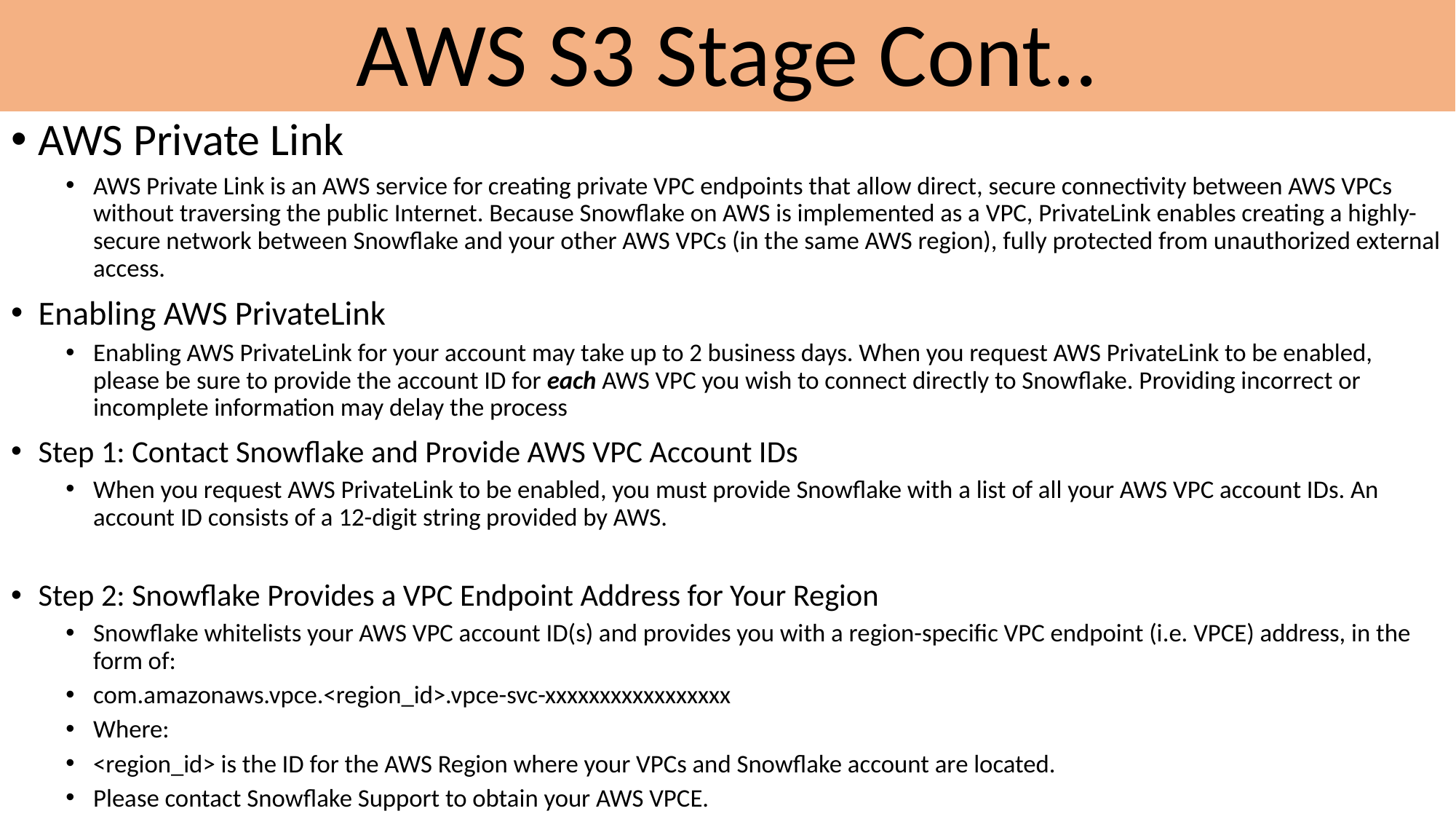

# AWS S3 Stage Cont..
AWS Private Link
AWS Private Link is an AWS service for creating private VPC endpoints that allow direct, secure connectivity between AWS VPCs without traversing the public Internet. Because Snowflake on AWS is implemented as a VPC, PrivateLink enables creating a highly-secure network between Snowflake and your other AWS VPCs (in the same AWS region), fully protected from unauthorized external access.
Enabling AWS PrivateLink
Enabling AWS PrivateLink for your account may take up to 2 business days. When you request AWS PrivateLink to be enabled, please be sure to provide the account ID for each AWS VPC you wish to connect directly to Snowflake. Providing incorrect or incomplete information may delay the process
Step 1: Contact Snowflake and Provide AWS VPC Account IDs
When you request AWS PrivateLink to be enabled, you must provide Snowflake with a list of all your AWS VPC account IDs. An account ID consists of a 12-digit string provided by AWS.

Step 2: Snowflake Provides a VPC Endpoint Address for Your Region
Snowflake whitelists your AWS VPC account ID(s) and provides you with a region-specific VPC endpoint (i.e. VPCE) address, in the form of:
com.amazonaws.vpce.<region_id>.vpce-svc-xxxxxxxxxxxxxxxxx
Where:
<region_id> is the ID for the AWS Region where your VPCs and Snowflake account are located.
Please contact Snowflake Support to obtain your AWS VPCE.